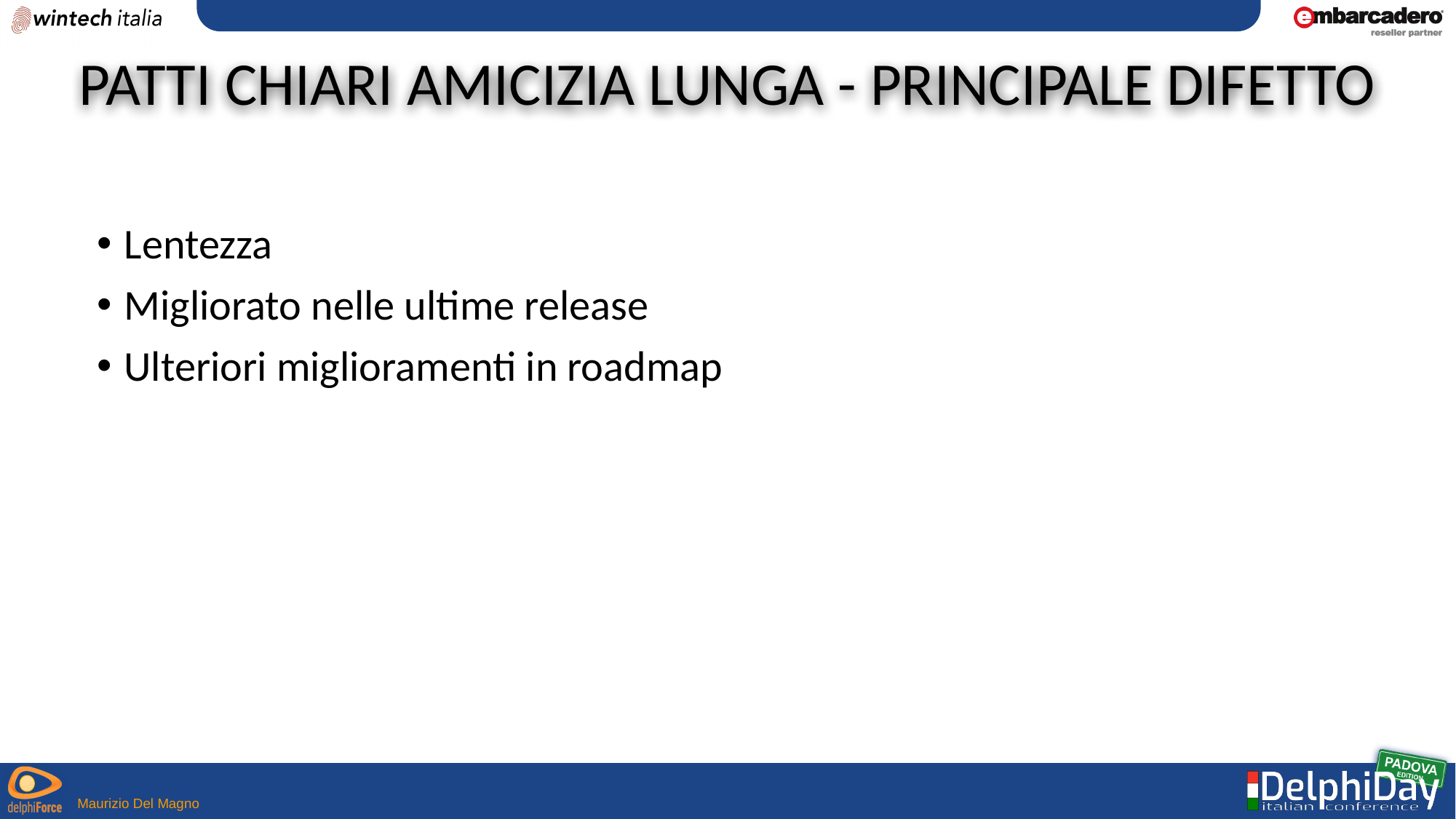

# Patti chiari amicizia lunga - Principale difetto
Lentezza
Migliorato nelle ultime release
Ulteriori miglioramenti in roadmap